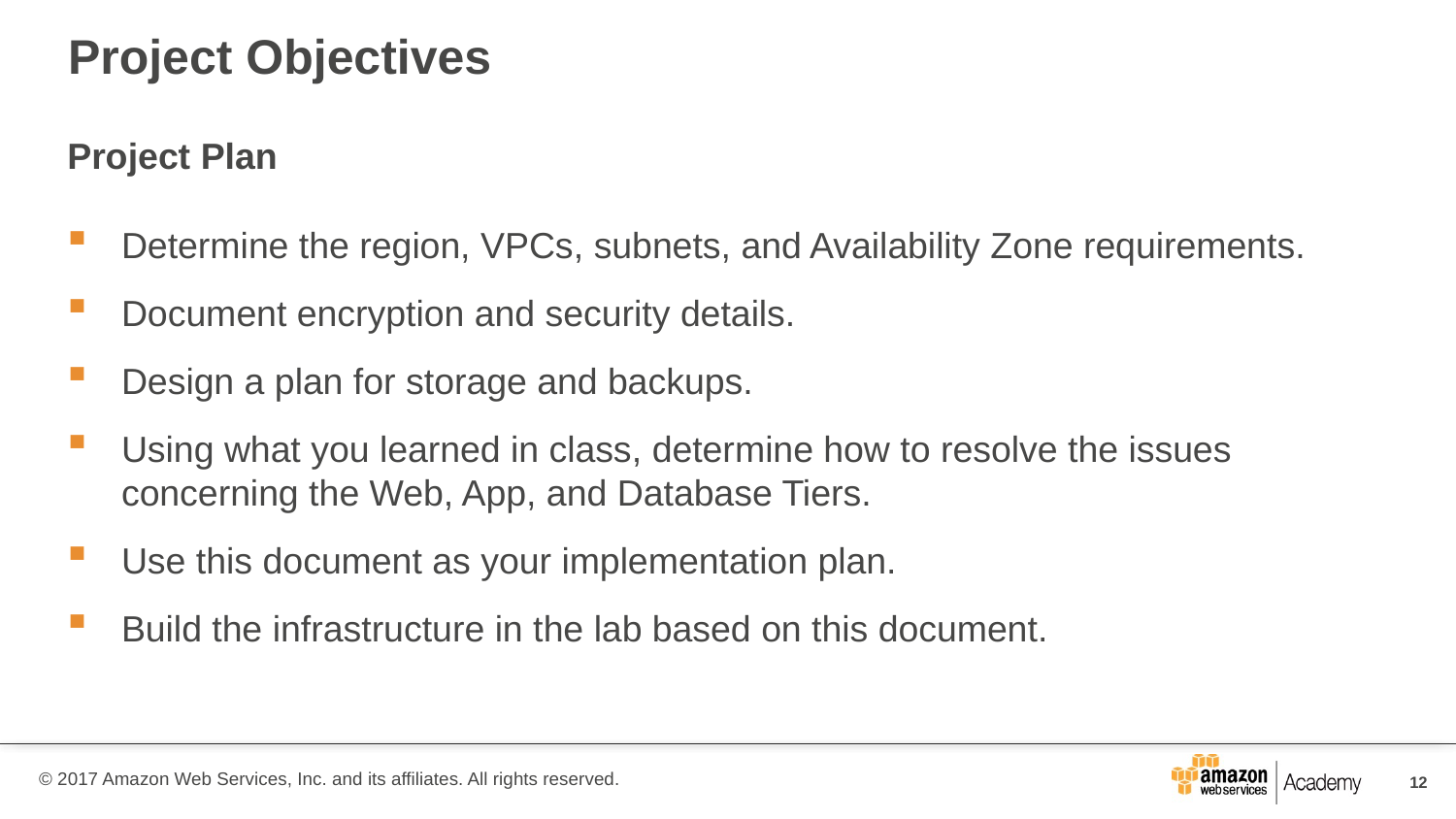

# Project Objectives
Project Plan
Determine the region, VPCs, subnets, and Availability Zone requirements.
Document encryption and security details.
Design a plan for storage and backups.
Using what you learned in class, determine how to resolve the issues concerning the Web, App, and Database Tiers.
Use this document as your implementation plan.
Build the infrastructure in the lab based on this document.